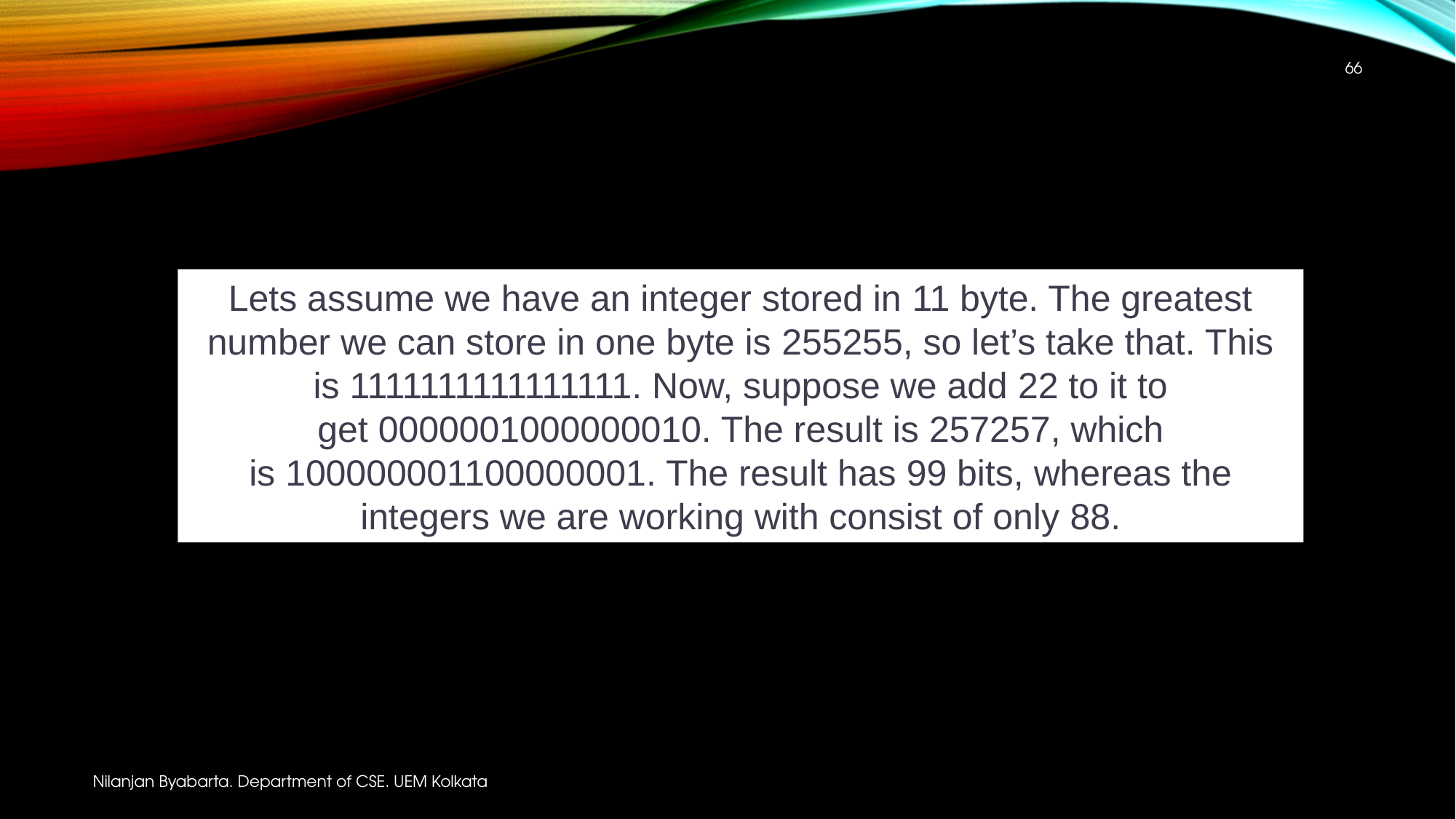

66
Lets assume we have an integer stored in 11 byte. The greatest number we can store in one byte is 255255, so let’s take that. This is 1111111111111111. Now, suppose we add 22 to it to get 0000001000000010. The result is 257257, which is 100000001100000001. The result has 99 bits, whereas the integers we are working with consist of only 88.
Nilanjan Byabarta. Department of CSE. UEM Kolkata